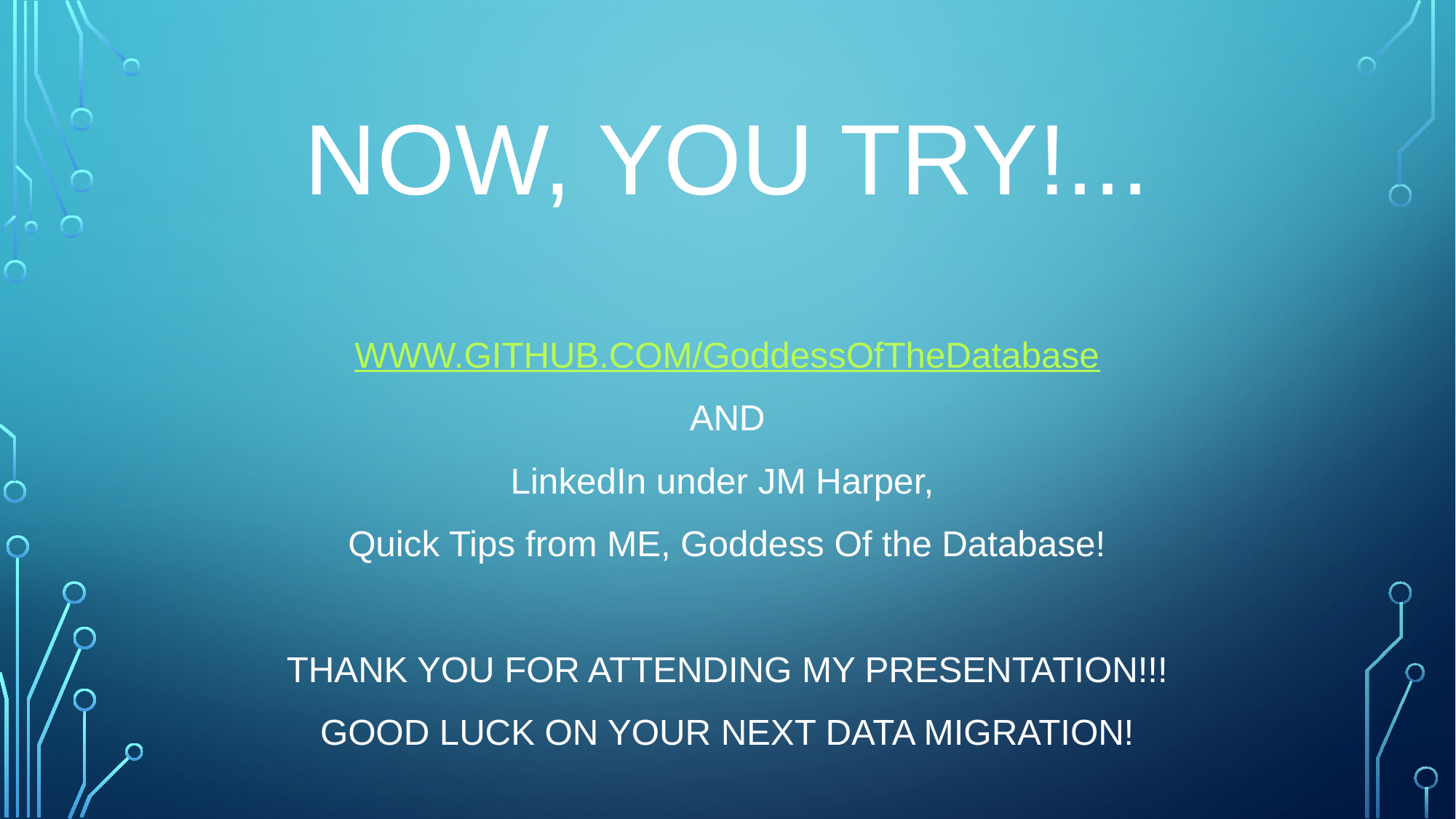

# NOW, YOU TRY!...

WWW.GITHUB.COM/GoddessOfTheDatabase
AND
LinkedIn under JM Harper,
Quick Tips from ME, Goddess Of the Database!

THANK YOU FOR ATTENDING MY PRESENTATION!!!
GOOD LUCK ON YOUR NEXT DATA MIGRATION!